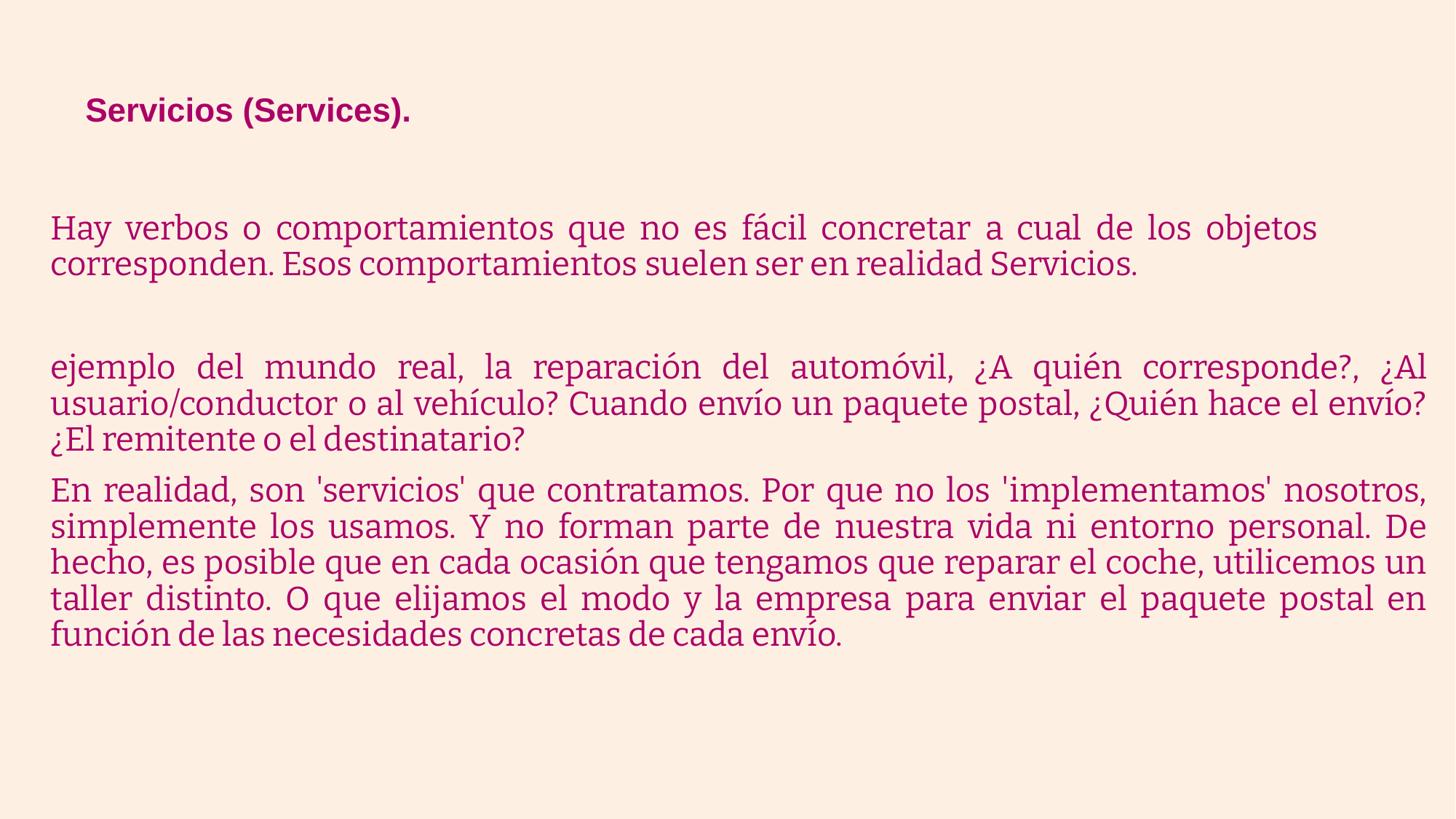

Hay verbos o comportamientos que no es fácil concretar a cual de los objetos corresponden. Esos comportamientos suelen ser en realidad Servicios.
# Servicios (Services).
ejemplo del mundo real, la reparación del automóvil, ¿A quién corresponde?, ¿Al usuario/conductor o al vehículo? Cuando envío un paquete postal, ¿Quién hace el envío? ¿El remitente o el destinatario?
En realidad, son 'servicios' que contratamos. Por que no los 'implementamos' nosotros, simplemente los usamos. Y no forman parte de nuestra vida ni entorno personal. De hecho, es posible que en cada ocasión que tengamos que reparar el coche, utilicemos un taller distinto. O que elijamos el modo y la empresa para enviar el paquete postal en función de las necesidades concretas de cada envío.